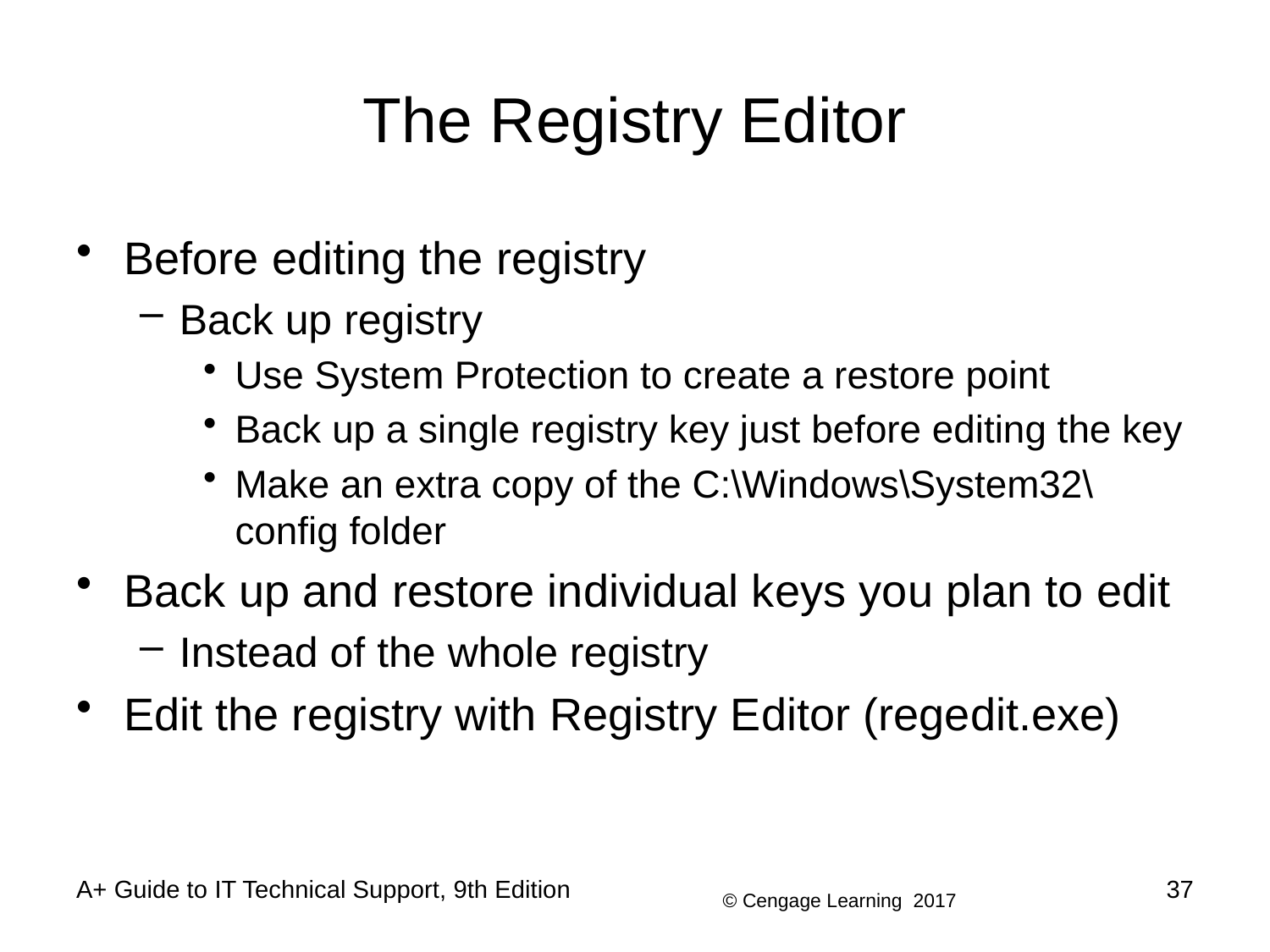

# The Registry Editor
Before editing the registry
Back up registry
Use System Protection to create a restore point
Back up a single registry key just before editing the key
Make an extra copy of the C:\Windows\System32\config folder
Back up and restore individual keys you plan to edit
Instead of the whole registry
Edit the registry with Registry Editor (regedit.exe)

A+ Guide to IT Technical Support, 9th Edition
37